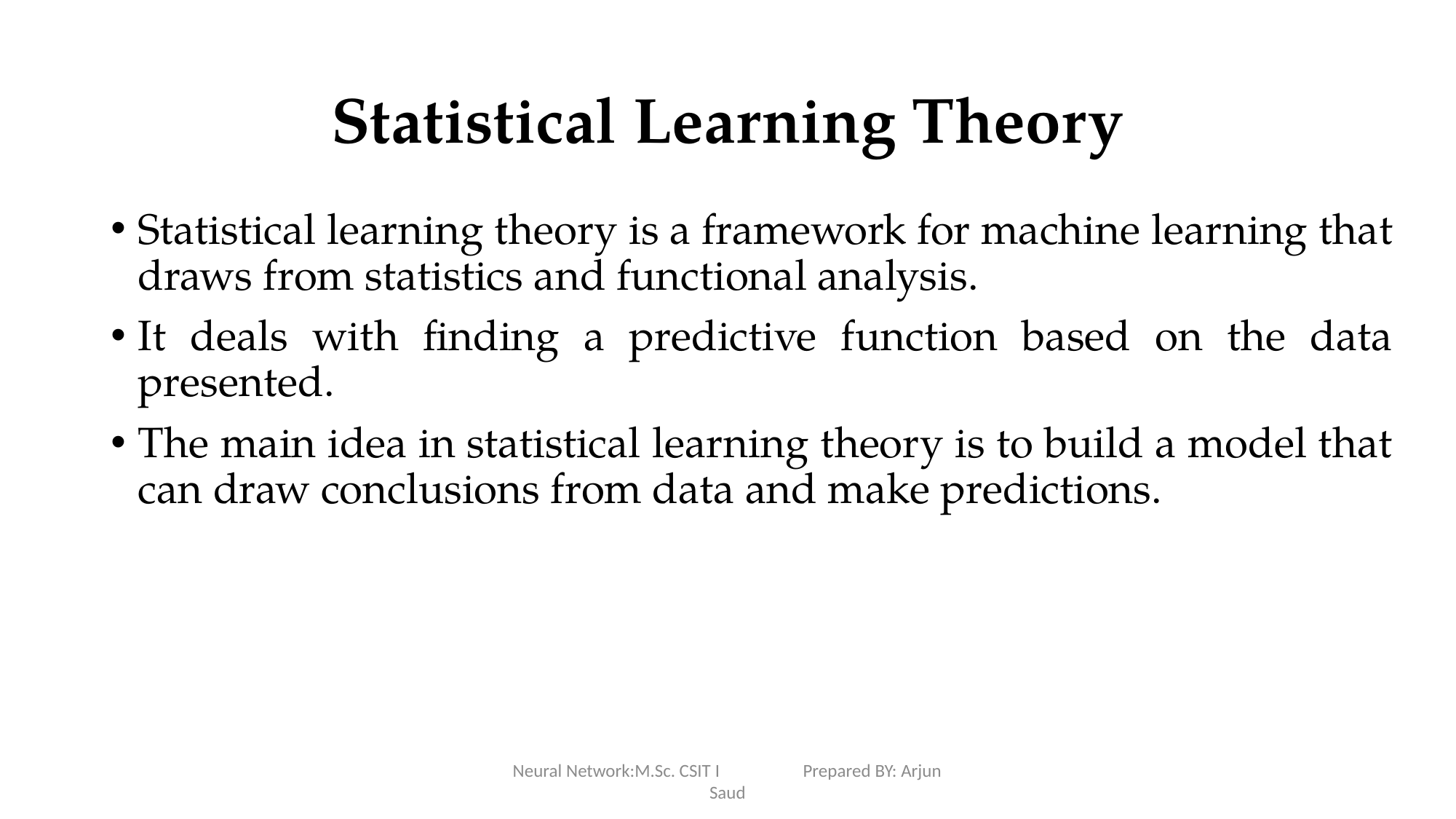

# Statistical Learning Theory
Statistical learning theory is a framework for machine learning that draws from statistics and functional analysis.
It deals with finding a predictive function based on the data presented.
The main idea in statistical learning theory is to build a model that can draw conclusions from data and make predictions.

Neural Network:M.Sc. CSIT I                    Prepared BY: Arjun Saud